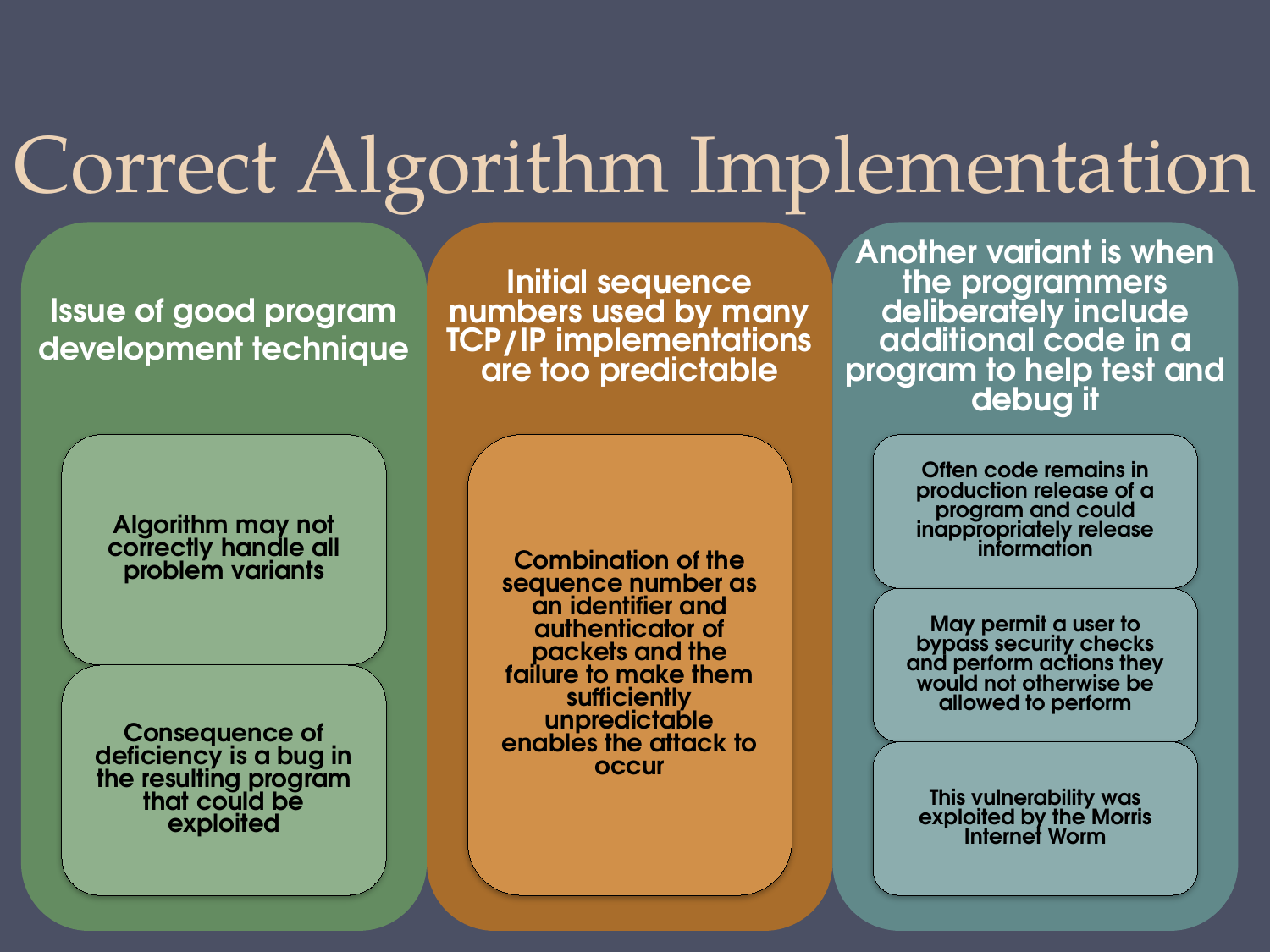

# Correct Algorithm Implementation
Issue of good program development technique
Algorithm may not correctly handle all problem variants
Consequence of deficiency is a bug in the resulting program that could be exploited
Initial sequence numbers used by many TCP/IP implementations are too predictable
Combination of the sequence number as an identifier and authenticator of packets and the failure to make them sufficiently unpredictable enables the attack to occur
Another variant is when the programmers deliberately include additional code in a program to help test and debug it
Often code remains in production release of a program and could inappropriately release information
May permit a user to bypass security checks and perform actions they would not otherwise be allowed to perform
This vulnerability was exploited by the Morris Internet Worm